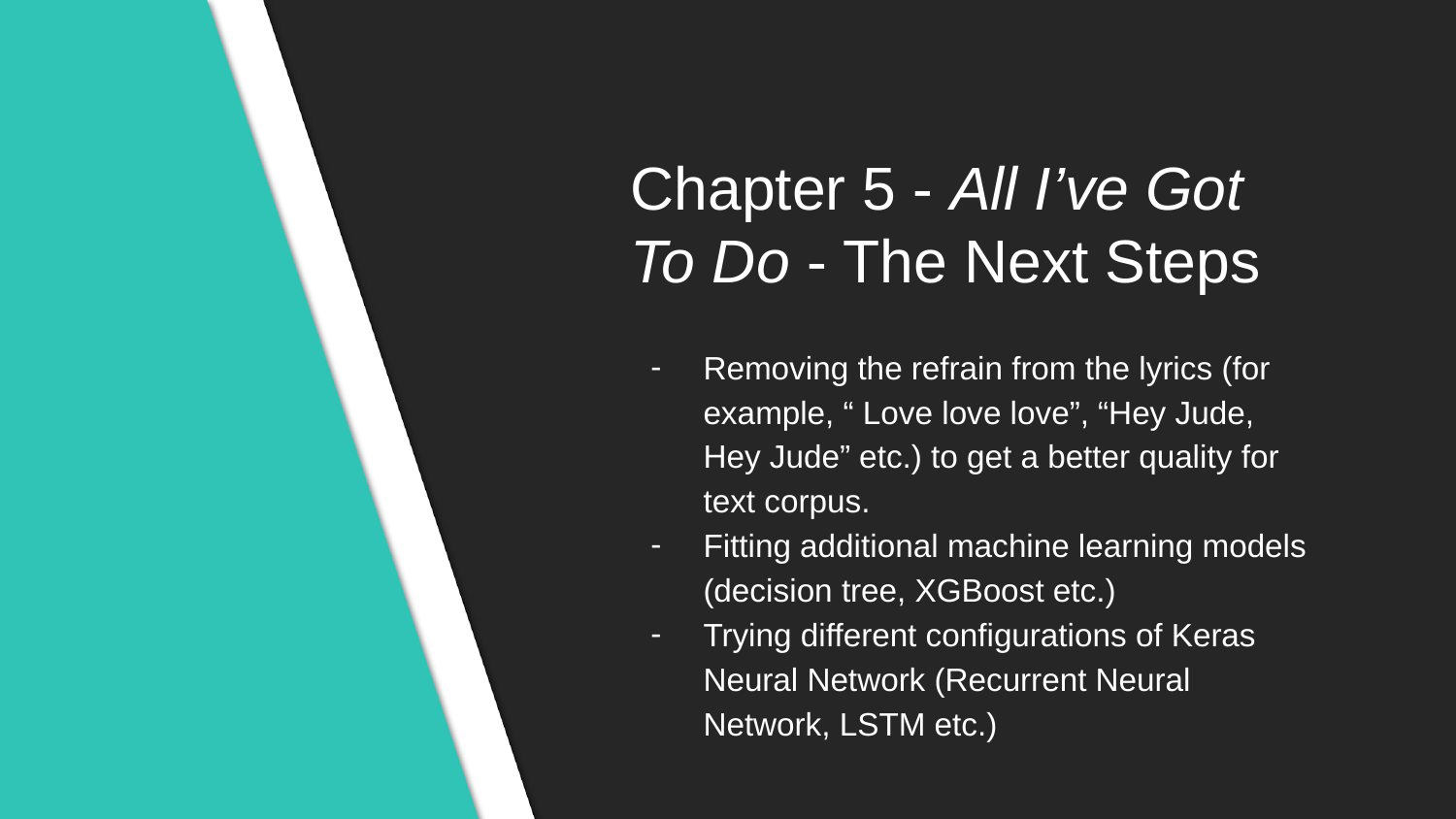

# Chapter 5 - All I’ve Got To Do - The Next Steps
Removing the refrain from the lyrics (for example, “ Love love love”, “Hey Jude, Hey Jude” etc.) to get a better quality for text corpus.
Fitting additional machine learning models (decision tree, XGBoost etc.)
Trying different configurations of Keras Neural Network (Recurrent Neural Network, LSTM etc.)